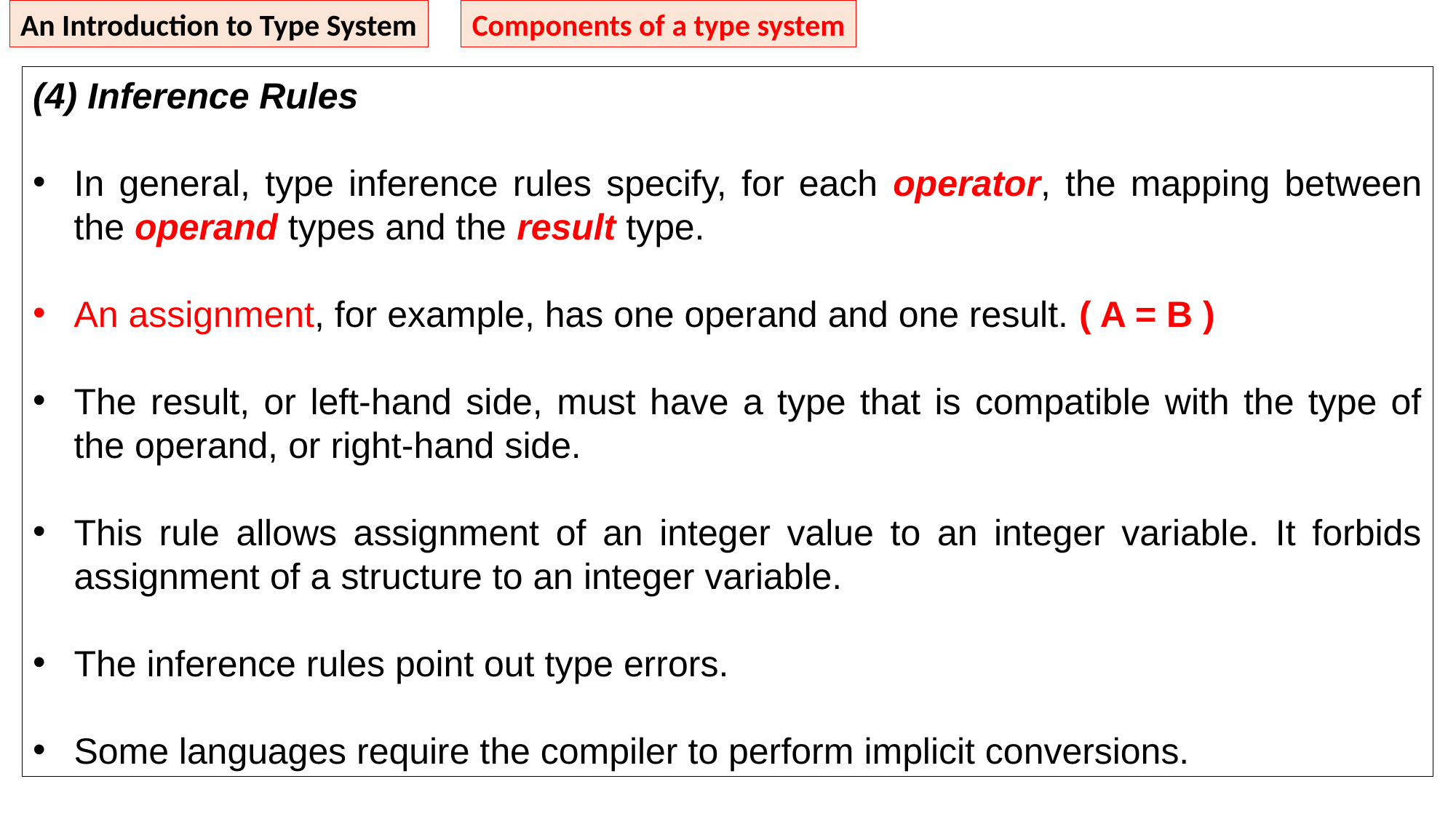

An Introduction to Type System
Components of a type system
(4) Inference Rules

In general, type inference rules specify, for each operator, the mapping between the operand types and the result type.

An assignment, for example, has one operand and one result. ( A = B )

The result, or left-hand side, must have a type that is compatible with the type of the operand, or right-hand side.

This rule allows assignment of an integer value to an integer variable. It forbids assignment of a structure to an integer variable.

The inference rules point out type errors.

Some languages require the compiler to perform implicit conversions.